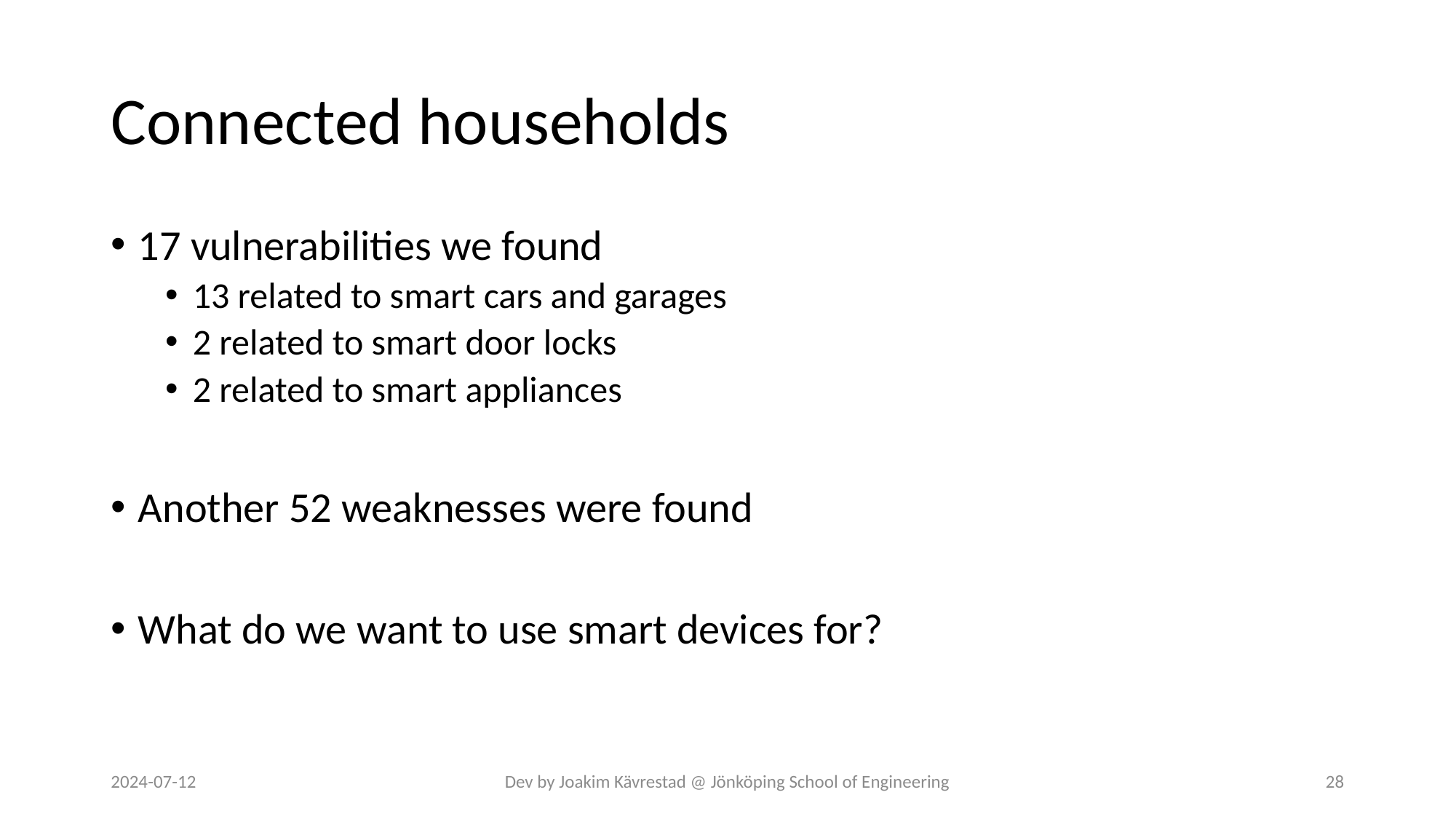

# Connected households
17 vulnerabilities we found
13 related to smart cars and garages
2 related to smart door locks
2 related to smart appliances

Another 52 weaknesses were found

What do we want to use smart devices for?

2024-07-12
Dev by Joakim Kävrestad @ Jönköping School of Engineering
28